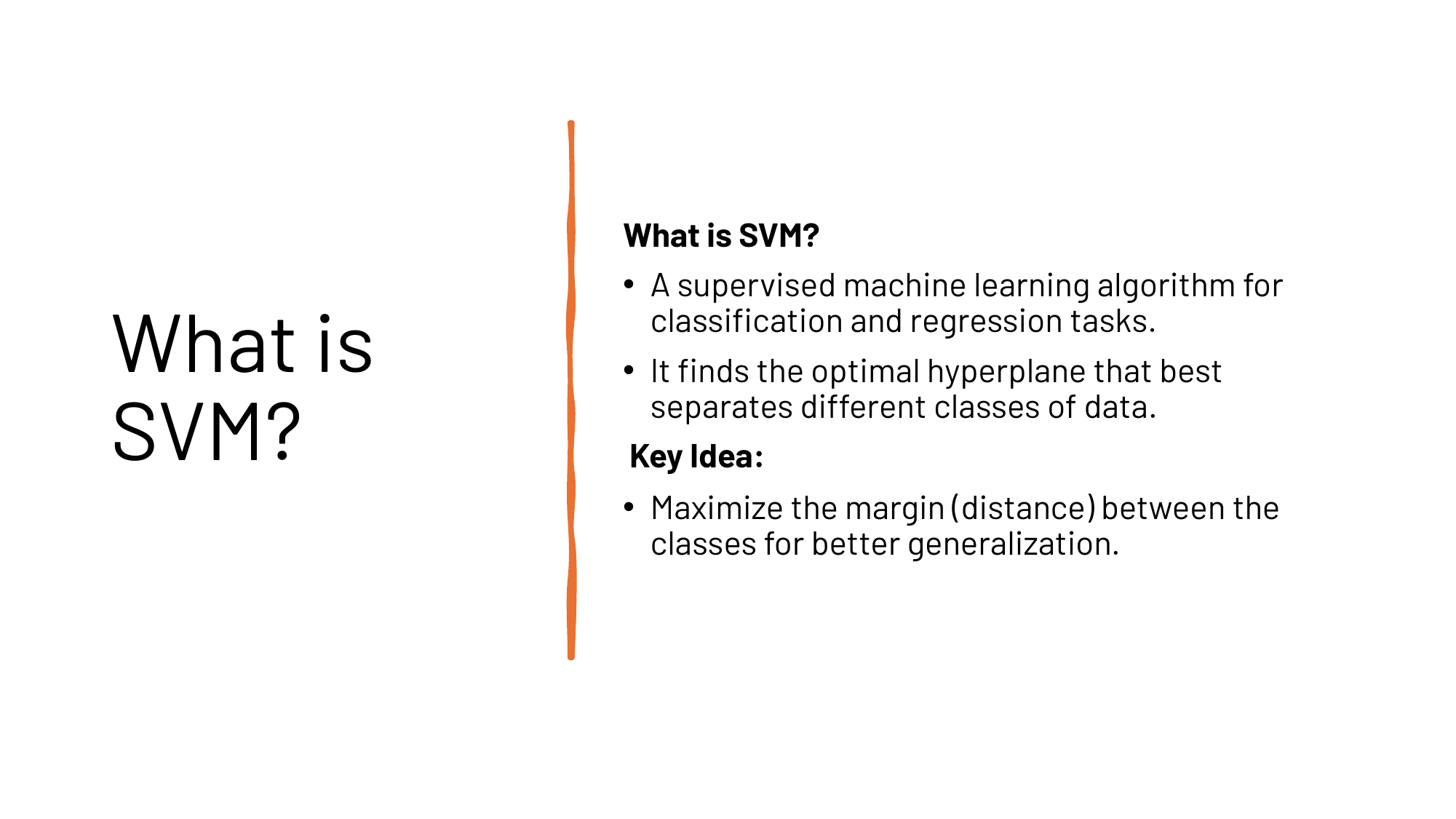

# What is SVM?
What is SVM?
A supervised machine learning algorithm for classification and regression tasks.
It finds the optimal hyperplane that best separates different classes of data.
 Key Idea:
Maximize the margin (distance) between the classes for better generalization.